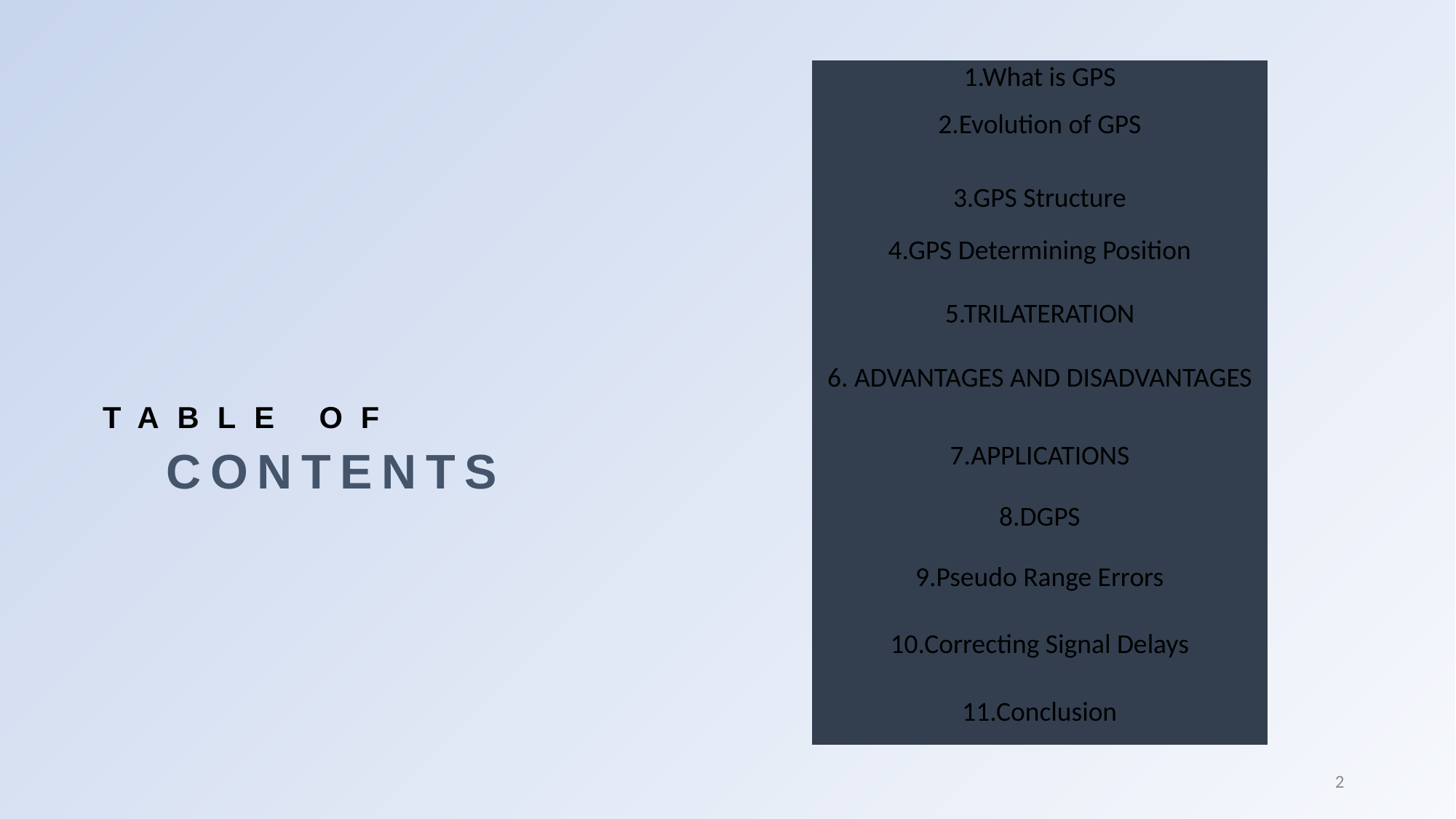

| 1.What is GPS |
| --- |
| 2.Evolution of GPS |
| 3.GPS Structure |
| 4.GPS Determining Position |
| 5.TRILATERATION |
| 6. ADVANTAGES AND DISADVANTAGES |
| 7.APPLICATIONS |
| 8.DGPS |
| 9.Pseudo Range Errors |
| 10.Correcting Signal Delays |
| 11.Conclusion |
TABLE OF
CONTENTS
2